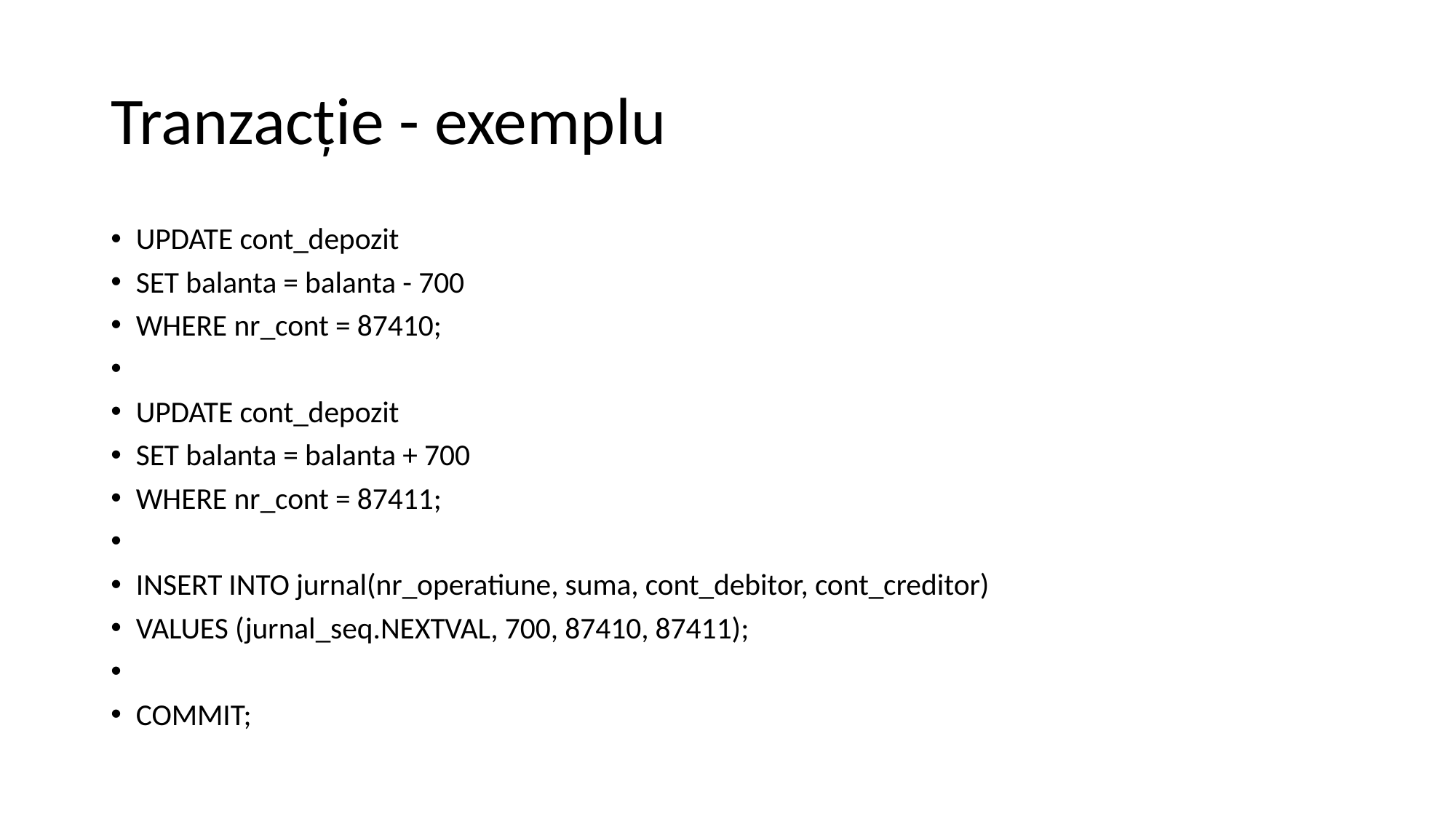

# Tranzacţie - exemplu
UPDATE cont_depozit
SET balanta = balanta - 700
WHERE nr_cont = 87410;

UPDATE cont_depozit
SET balanta = balanta + 700
WHERE nr_cont = 87411;

INSERT INTO jurnal(nr_operatiune, suma, cont_debitor, cont_creditor)
VALUES (jurnal_seq.NEXTVAL, 700, 87410, 87411);

COMMIT;